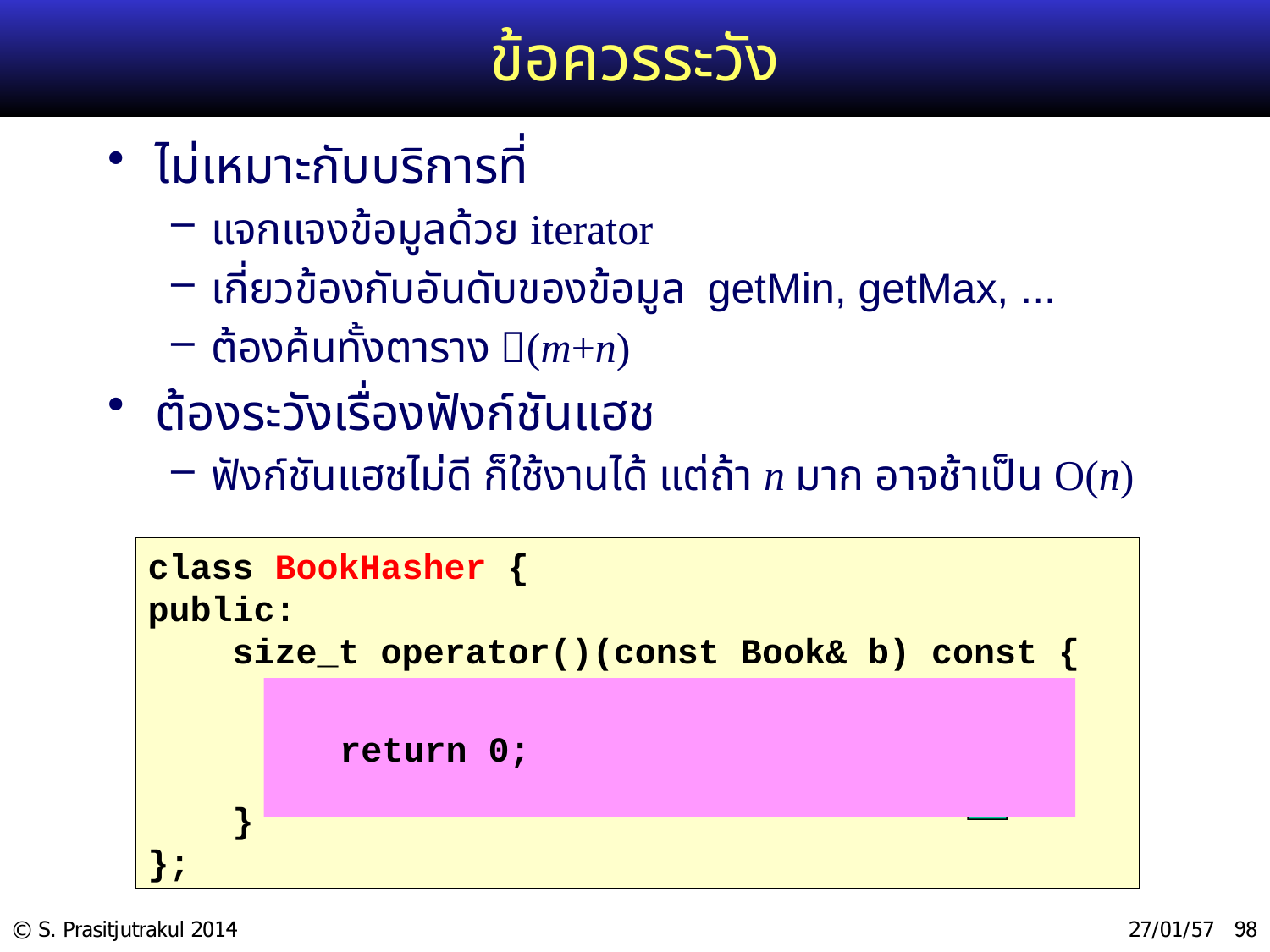

# ข้อควรระวัง
ไม่เหมาะกับบริการที่
แจกแจงข้อมูลด้วย iterator
เกี่ยวข้องกับอันดับของข้อมูล  getMin, getMax, ...
ต้องค้นทั้งตาราง Θ(m+n)
ต้องระวังเรื่องฟังก์ชันแฮช
ฟังก์ชันแฮชไม่ดี ก็ใช้งานได้ แต่ถ้า n มาก อาจช้าเป็น O(n)
class BookHasher {
public:
    size_t operator()(const Book& b) const {

        return hash<string>()(b.title) ^
               hash<int>()(b.edition);
    }
};

   return 0;

|
&